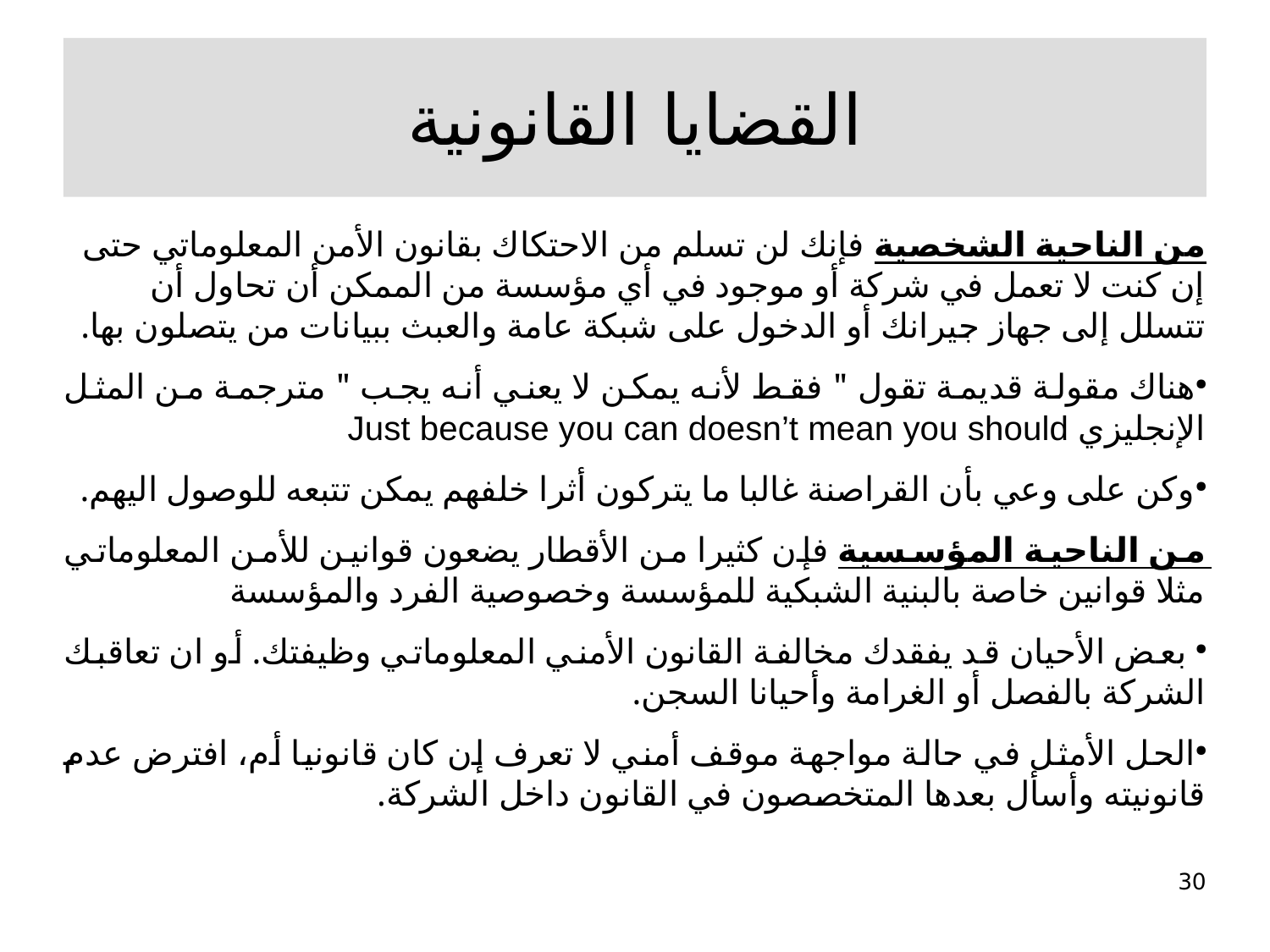

القضايا القانونية
من الناحية الشخصية فإنك لن تسلم من الاحتكاك بقانون الأمن المعلوماتي حتى إن كنت لا تعمل في شركة أو موجود في أي مؤسسة من الممكن أن تحاول أن تتسلل إلى جهاز جيرانك أو الدخول على شبكة عامة والعبث ببيانات من يتصلون بها.
هناك مقولة قديمة تقول " فقط لأنه يمكن لا يعني أنه يجب " مترجمة من المثل الإنجليزي Just because you can doesn’t mean you should
وكن على وعي بأن القراصنة غالبا ما يتركون أثرا خلفهم يمكن تتبعه للوصول اليهم.
من الناحية المؤسسية فإن كثيرا من الأقطار يضعون قوانين للأمن المعلوماتي مثلا قوانين خاصة بالبنية الشبكية للمؤسسة وخصوصية الفرد والمؤسسة
 بعض الأحيان قد يفقدك مخالفة القانون الأمني المعلوماتي وظيفتك. أو ان تعاقبك الشركة بالفصل أو الغرامة وأحيانا السجن.
الحل الأمثل في حالة مواجهة موقف أمني لا تعرف إن كان قانونيا أم، افترض عدم قانونيته وأسأل بعدها المتخصصون في القانون داخل الشركة.
30